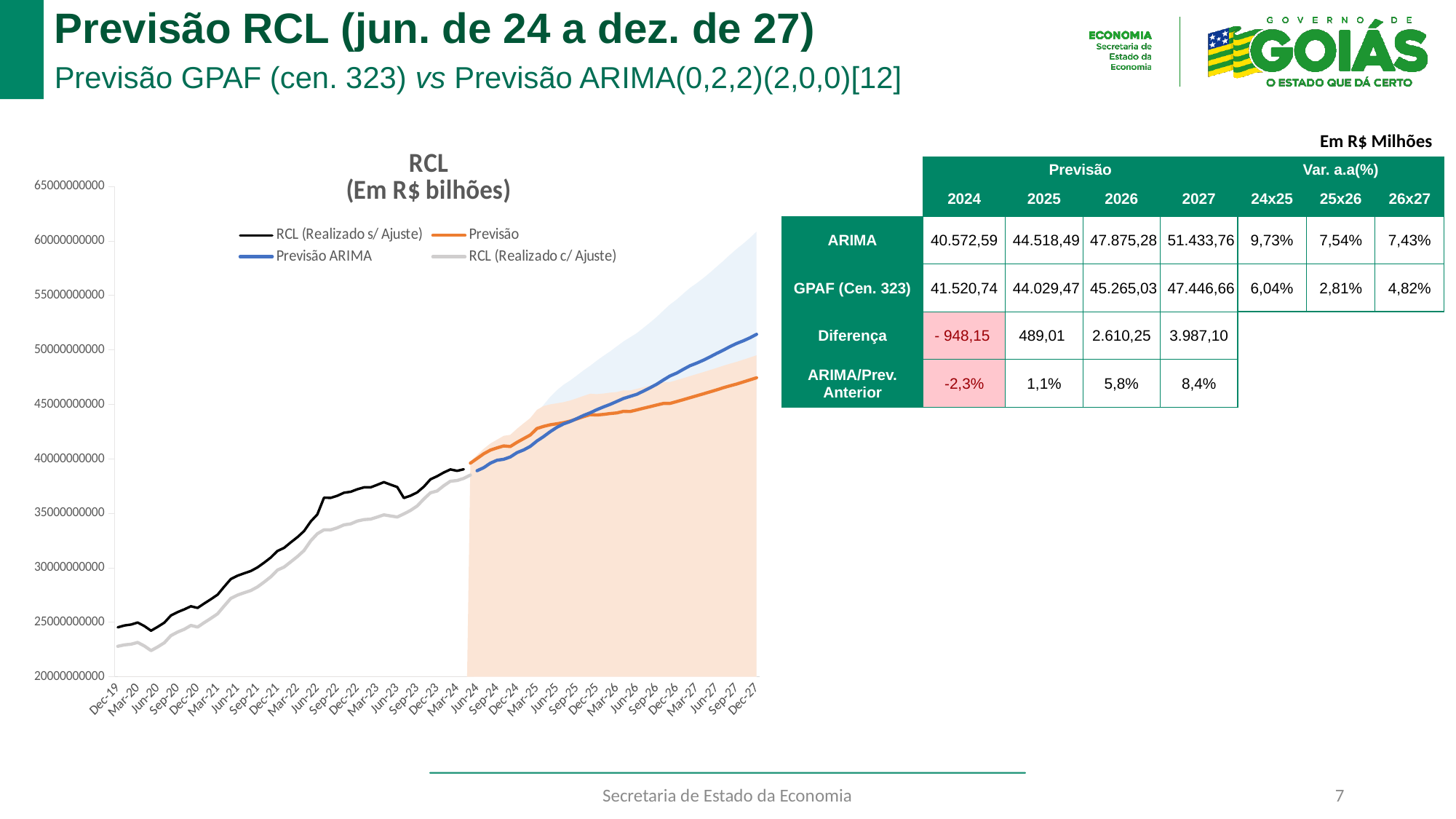

# Previsão RCL (jun. de 24 a dez. de 27)
Previsão GPAF (cen. 323) vs Previsão ARIMA(0,2,2)(2,0,0)[12]
Em R$ Milhões

[unsupported chart]

|  |  | Previsão |  |  |  | Var. a.a(%) |  |  |
| --- | --- | --- | --- | --- | --- | --- | --- | --- |
|  |  | 2024 | 2025 | 2026 | 2027 | 24x25 | 25x26 | 26x27 |
| ARIMA |  | 40.572,59 | 44.518,49 | 47.875,28 | 51.433,76 | 9,73% | 7,54% | 7,43% |
| GPAF (Cen. 323) |  | 41.520,74 | 44.029,47 | 45.265,03 | 47.446,66 | 6,04% | 2,81% | 4,82% |
| Diferença |  | - 948,15 | 489,01 | 2.610,25 | 3.987,10 |  |  |  |
| ARIMA/Prev. Anterior |  | -2,3% | 1,1% | 5,8% | 8,4% |  |  |  |
Secretaria de Estado da Economia
7